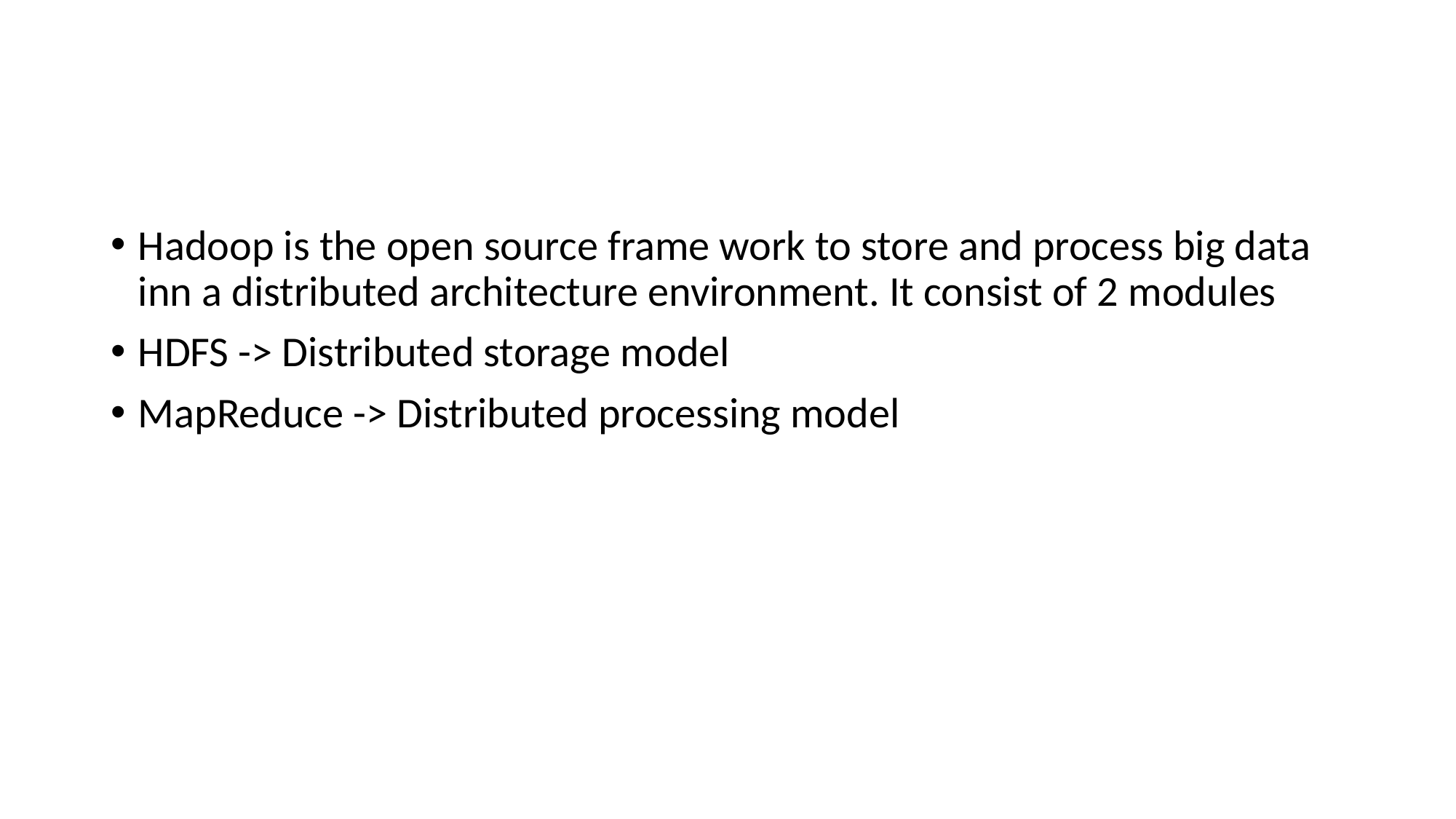

#
Hadoop is the open source frame work to store and process big data inn a distributed architecture environment. It consist of 2 modules
HDFS -> Distributed storage model
MapReduce -> Distributed processing model